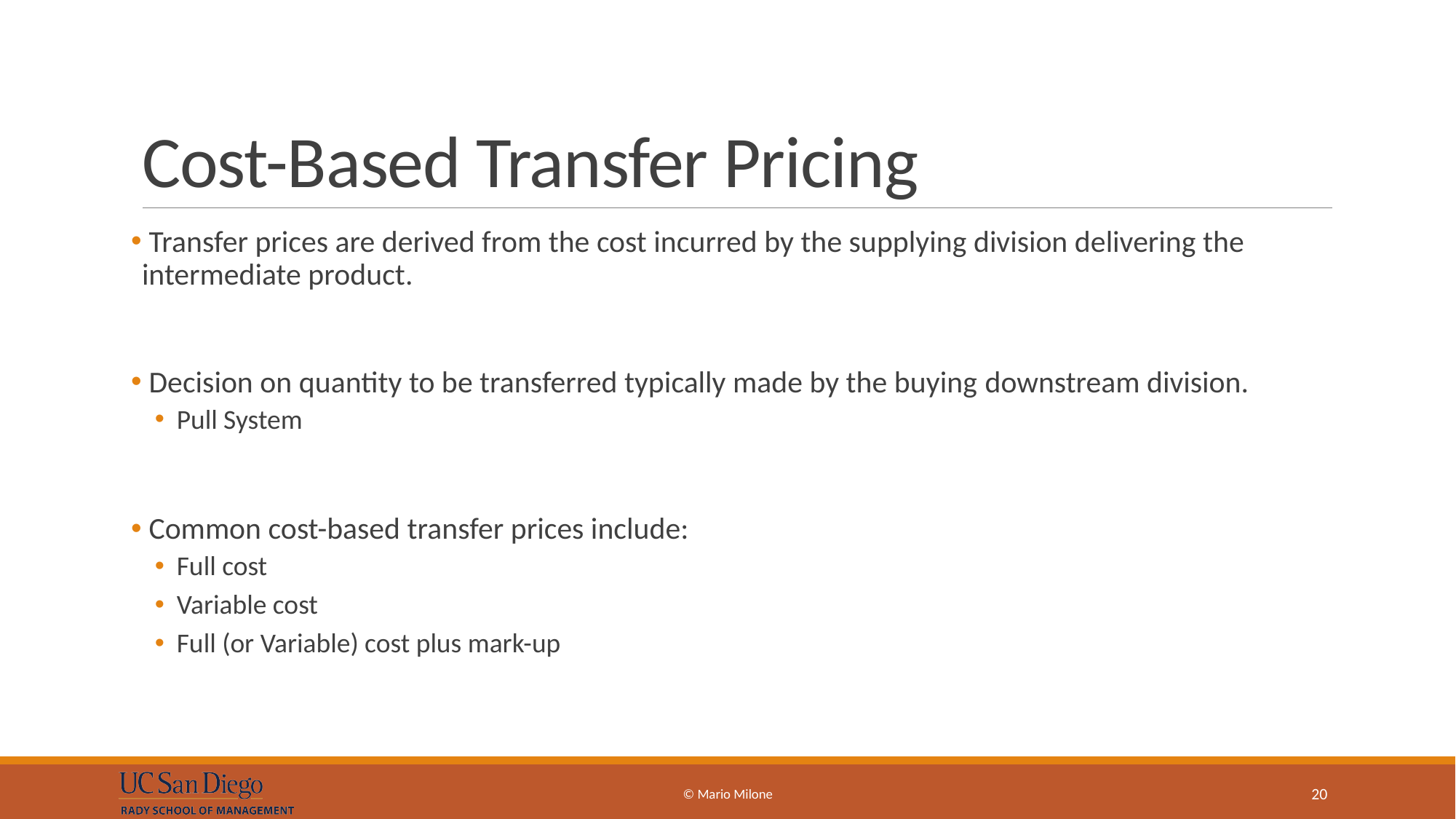

# Cost-Based Transfer Pricing
 Transfer prices are derived from the cost incurred by the supplying division delivering the intermediate product.

 Decision on quantity to be transferred typically made by the buying downstream division.
Pull System

 Common cost-based transfer prices include:
Full cost
Variable cost
Full (or Variable) cost plus mark-up
© Mario Milone
20